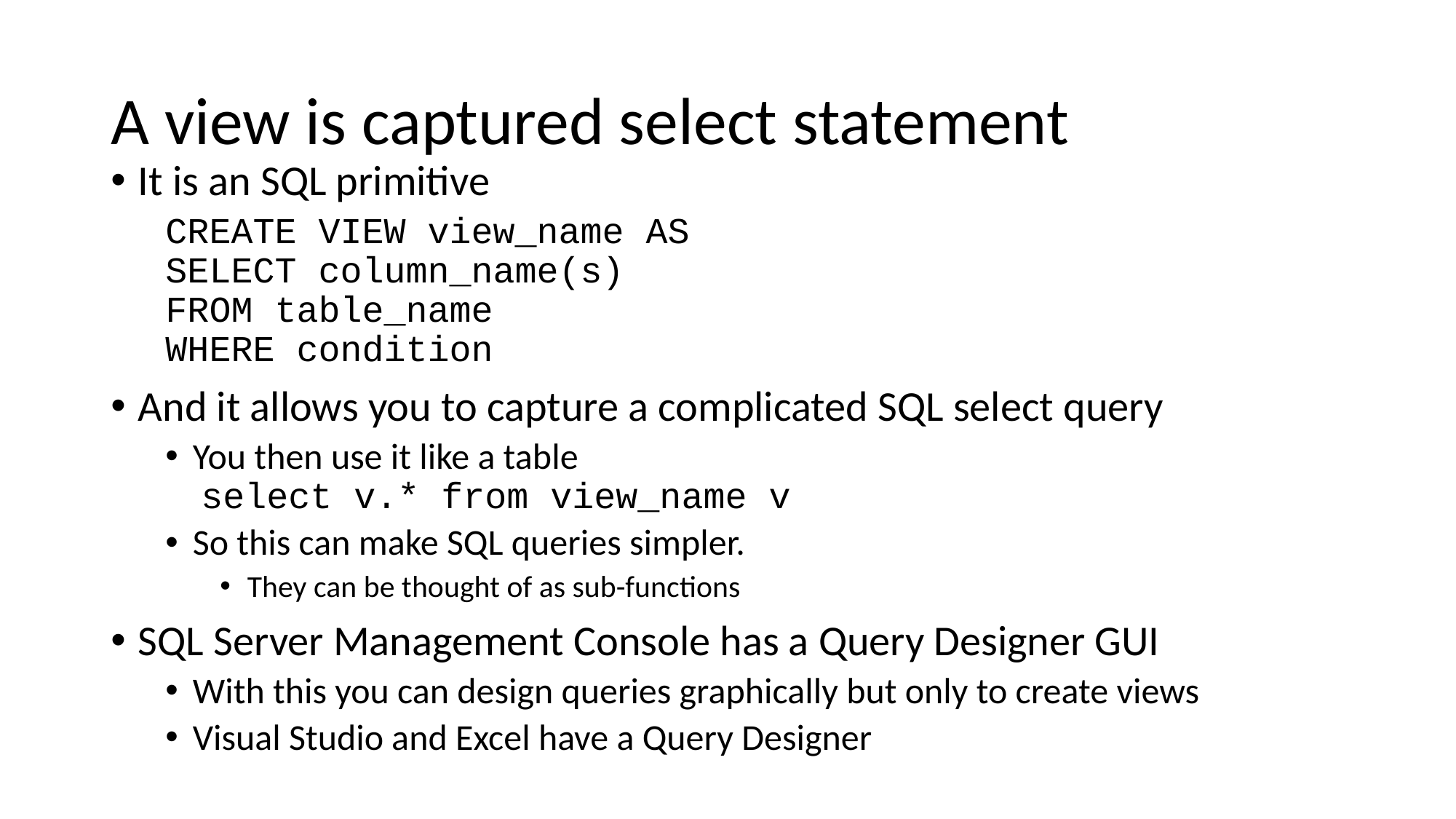

# A view is captured select statement
It is an SQL primitive
CREATE VIEW view_name AS
SELECT column_name(s)
FROM table_name
WHERE condition
And it allows you to capture a complicated SQL select query
You then use it like a table
 select v.* from view_name v
So this can make SQL queries simpler.
They can be thought of as sub-functions
SQL Server Management Console has a Query Designer GUI
With this you can design queries graphically but only to create views
Visual Studio and Excel have a Query Designer